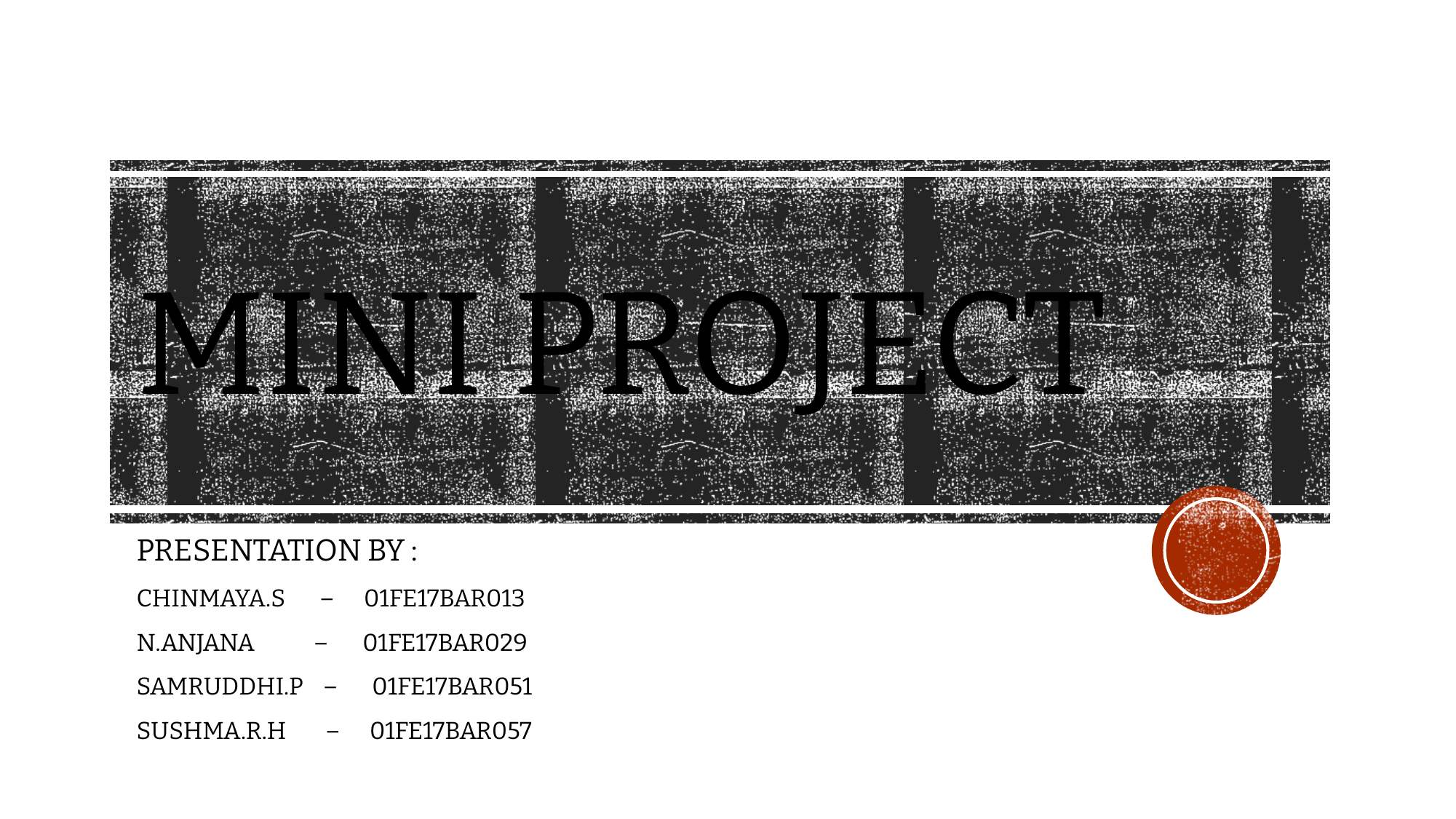

# MINI PROJECT
PRESENTATION BY :
CHINMAYA.S       –      01FE17BAR013
N.ANJANA            –       01FE17BAR029
SAMRUDDHI.P    –       01FE17BAR051
SUSHMA.R.H        –      01FE17BAR057